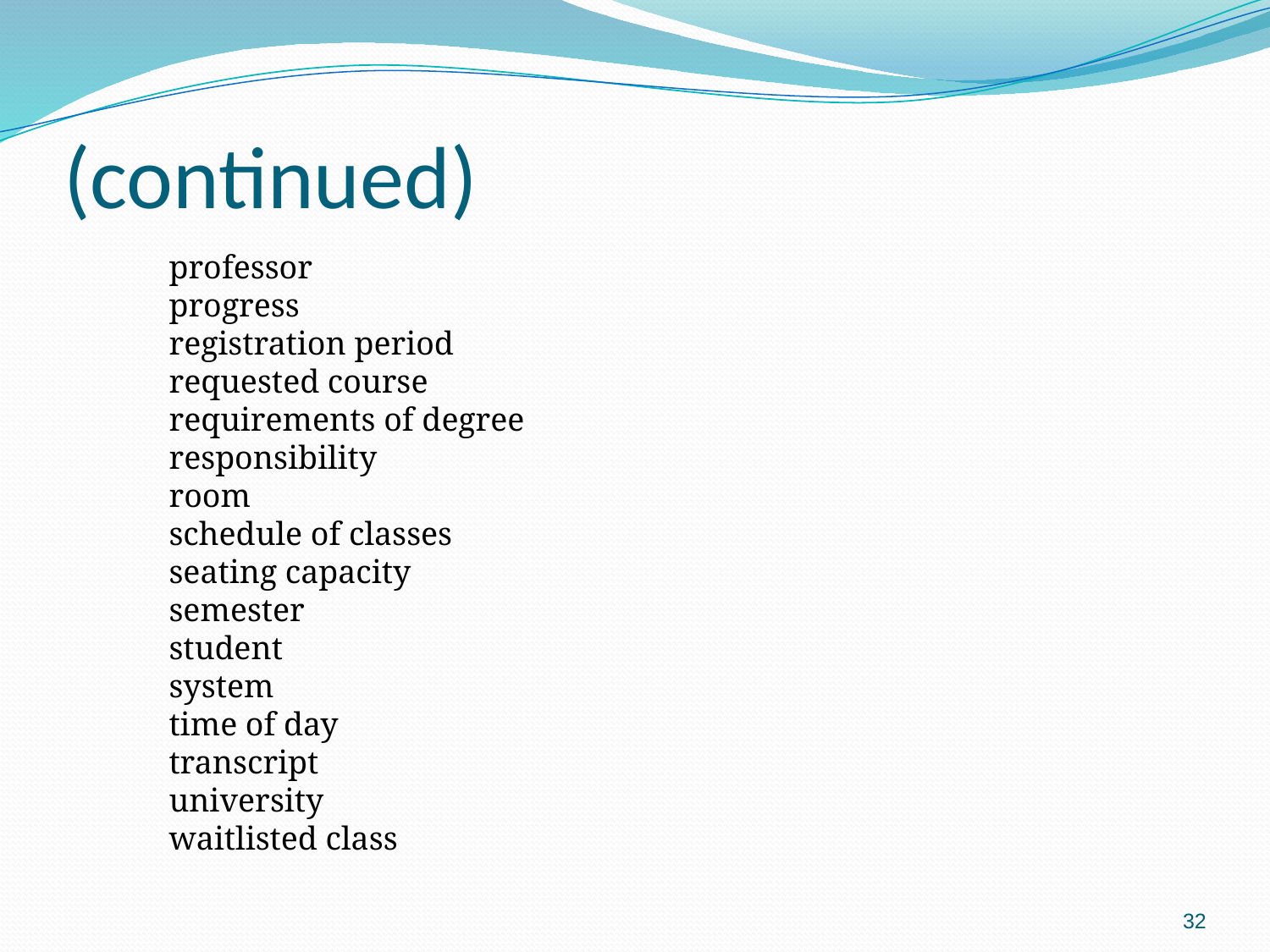

# (continued)
professor
progress
registration period
requested course
requirements of degree
responsibility
room
schedule of classes
seating capacity
semester
student
system
time of day
transcript
university
waitlisted class
32